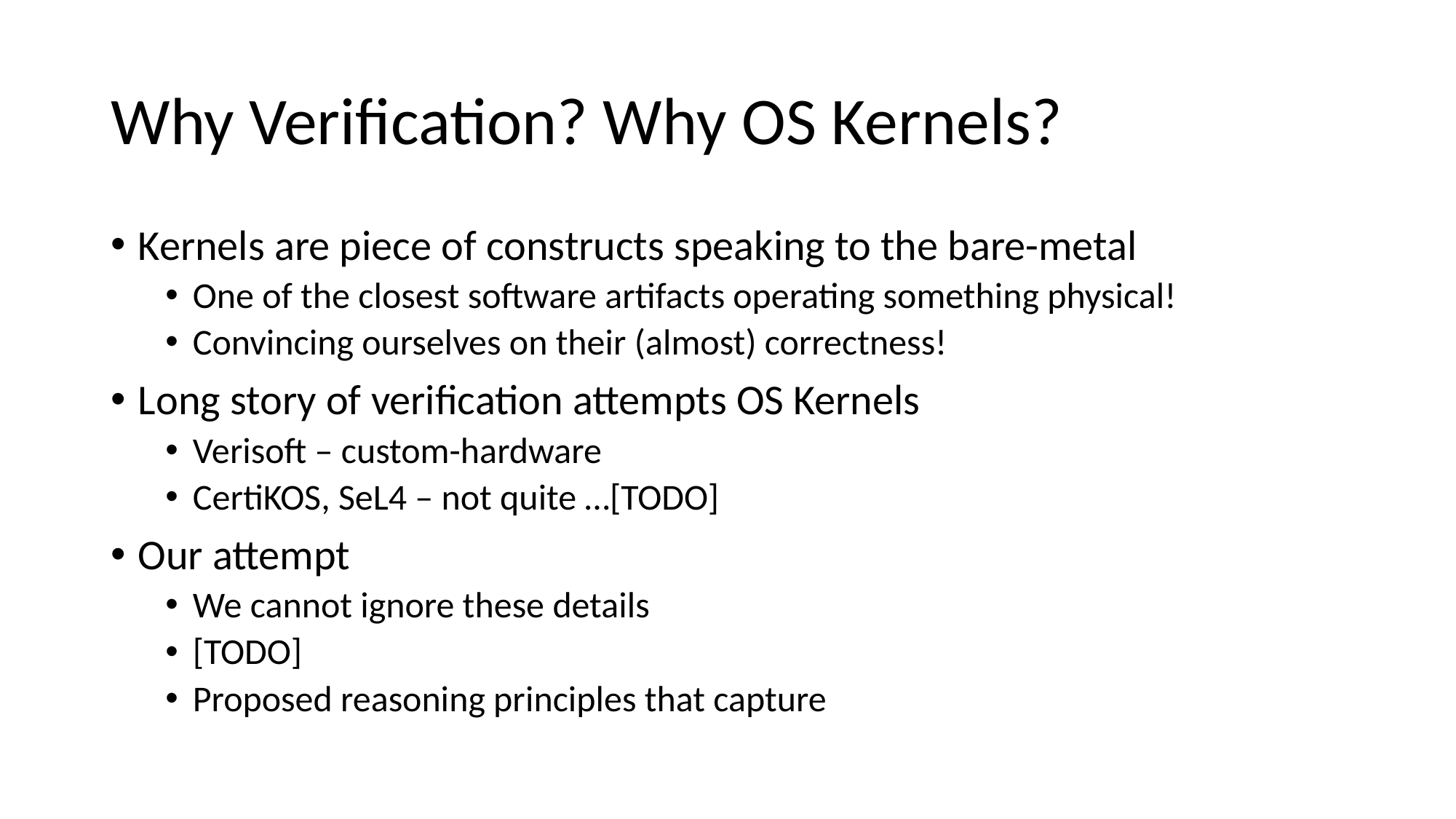

# Why Verification? Why OS Kernels?
Kernels are piece of constructs speaking to the bare-metal
One of the closest software artifacts operating something physical!
Convincing ourselves on their (almost) correctness!
Long story of verification attempts OS Kernels
Verisoft – custom-hardware
CertiKOS, SeL4 – not quite …[TODO]
Our attempt
We cannot ignore these details
[TODO]
Proposed reasoning principles that capture